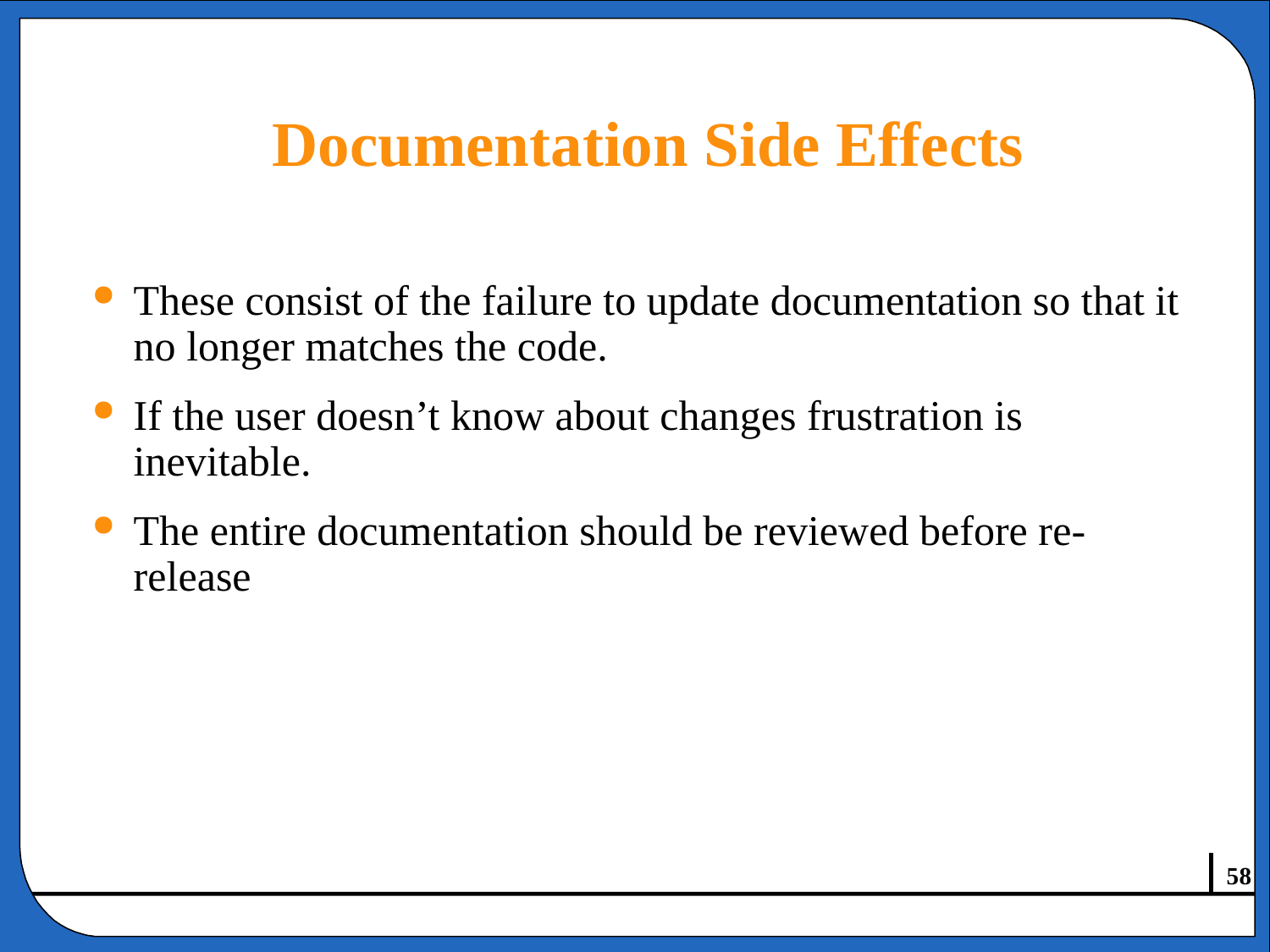

# Documentation Side Effects
These consist of the failure to update documentation so that it no longer matches the code.
If the user doesn’t know about changes frustration is inevitable.
The entire documentation should be reviewed before re-release